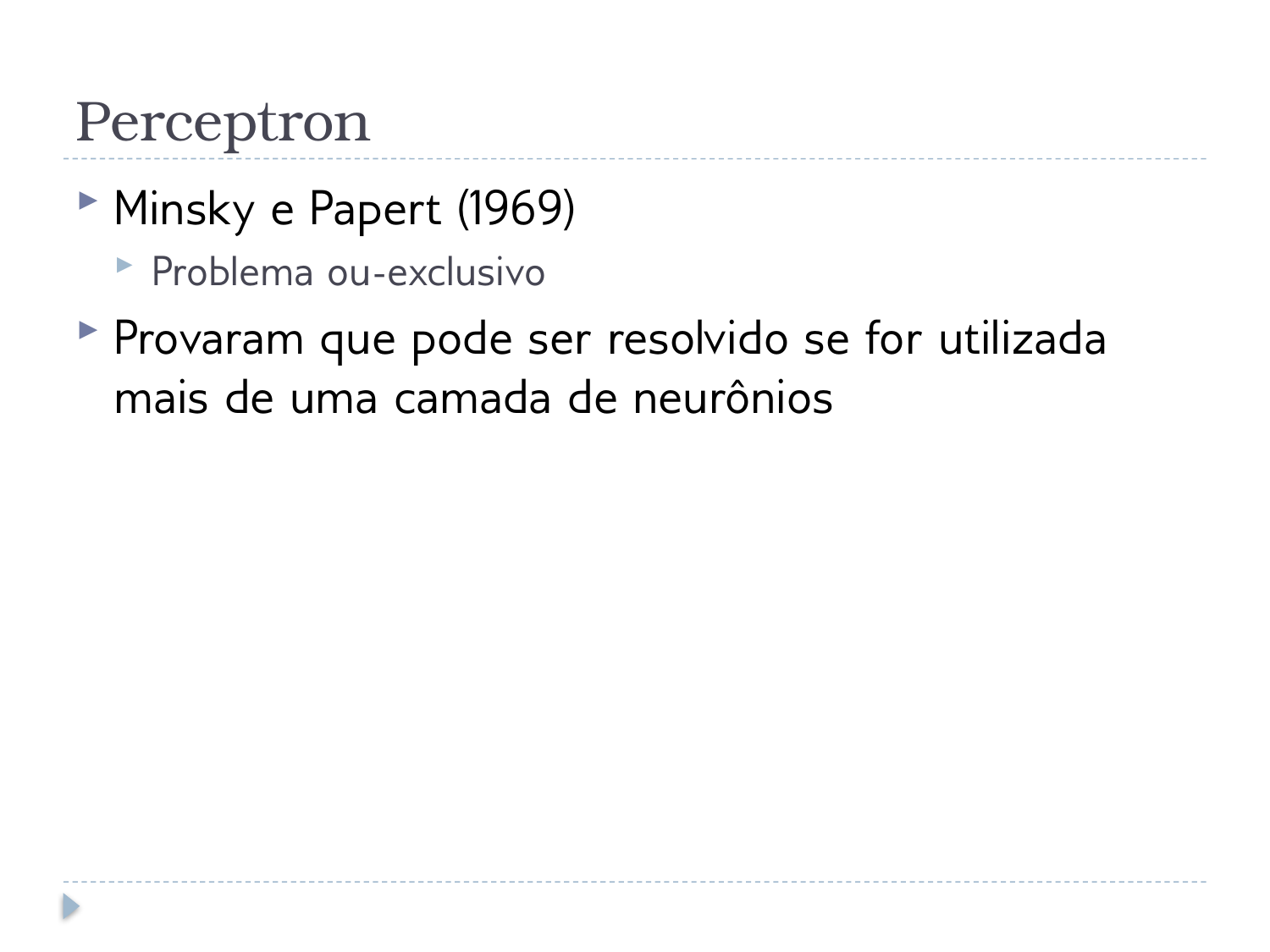

# Perceptron
Minsky e Papert (1969)
Problema ou-exclusivo
Provaram que pode ser resolvido se for utilizada mais de uma camada de neurônios